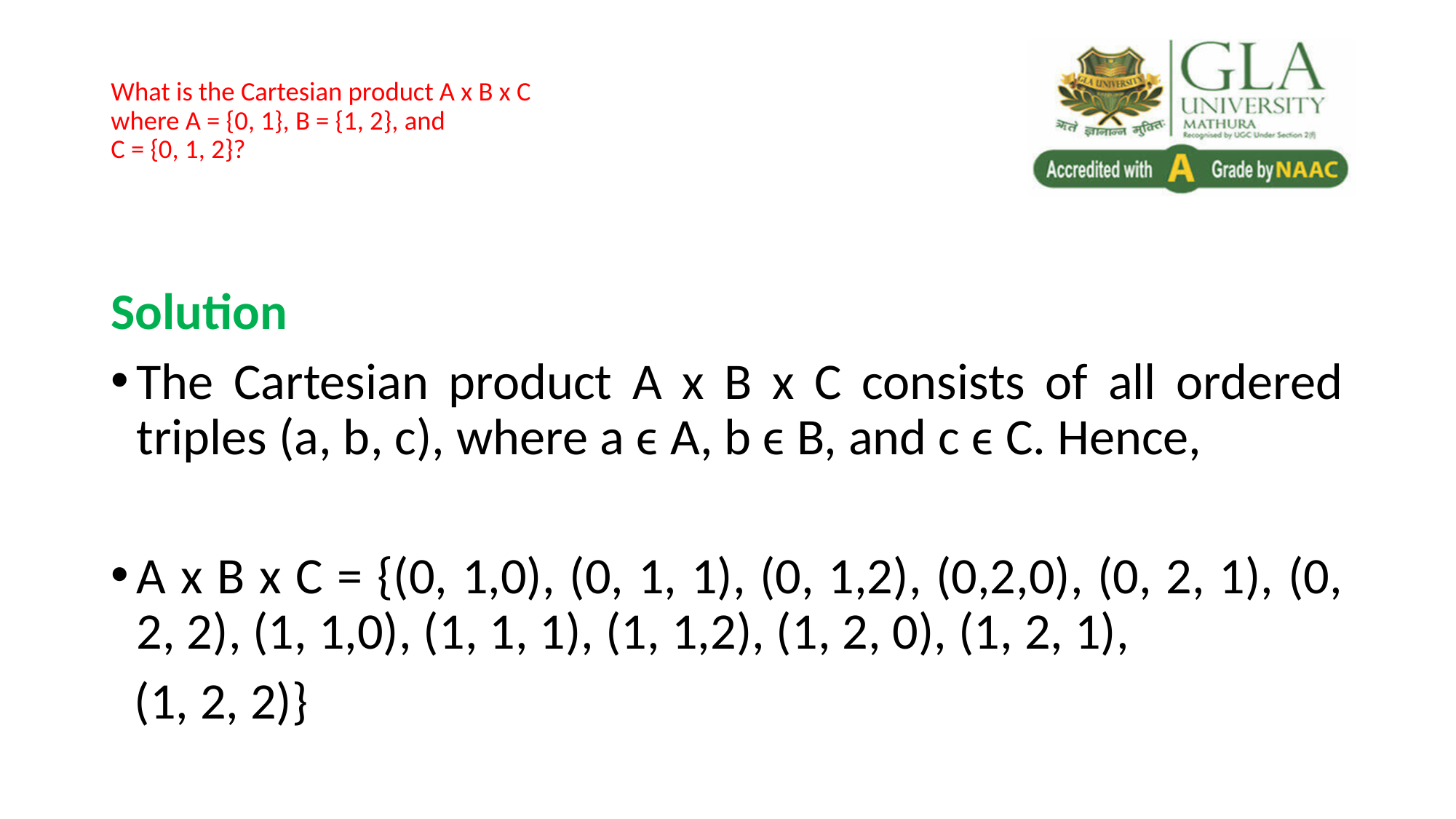

# What is the Cartesian product A x B x C where A = {0, 1}, B = {1, 2}, and C = {0, 1, 2}?

Solution
The Cartesian product A x B x C consists of all ordered triples (a, b, c), where a ϵ A, b ϵ B, and c ϵ C. Hence,

A x B x C = {(0, 1,0), (0, 1, 1), (0, 1,2), (0,2,0), (0, 2, 1), (0, 2, 2), (1, 1,0), (1, 1, 1), (1, 1,2), (1, 2, 0), (1, 2, 1),
  (1, 2, 2)}